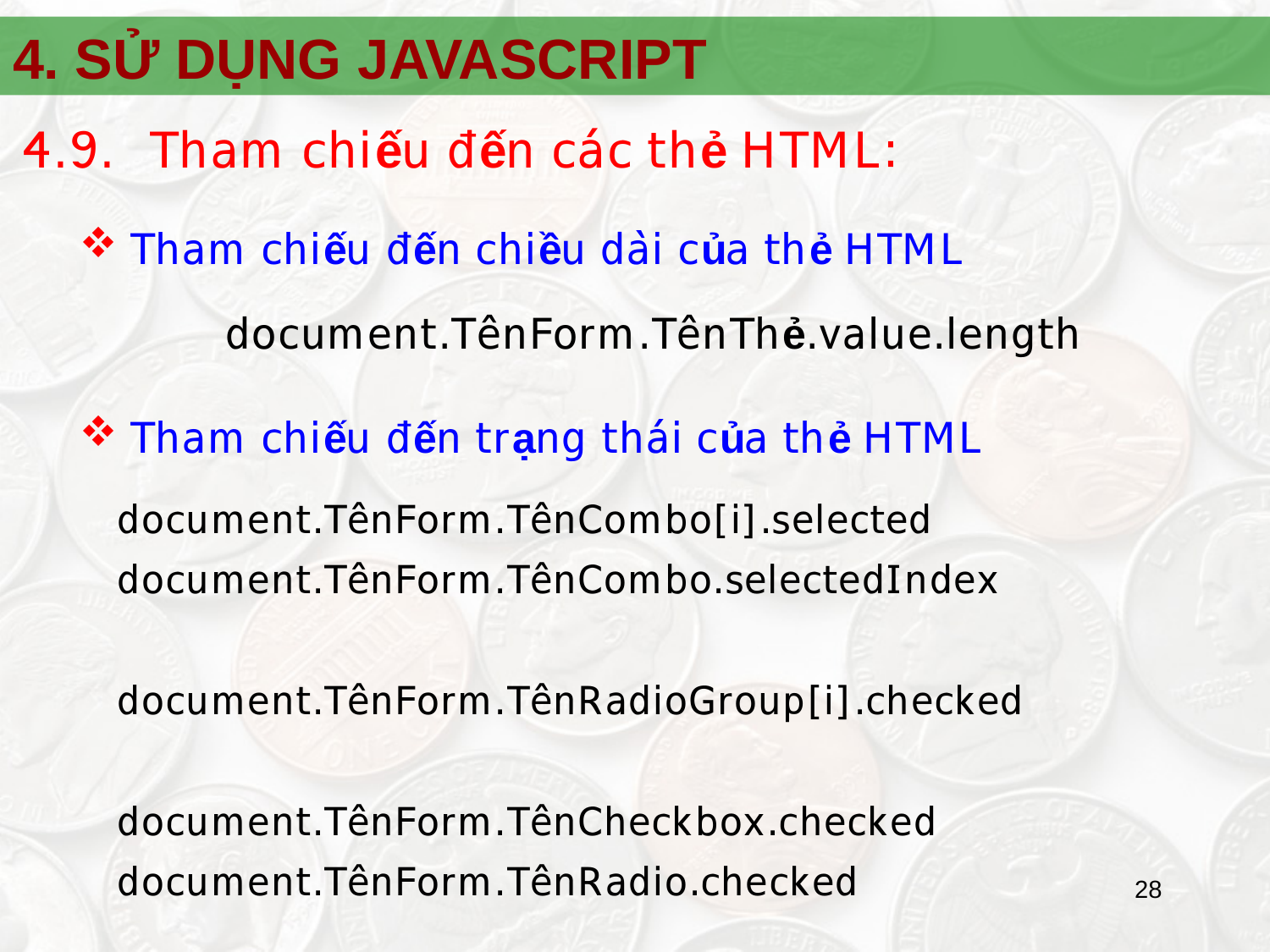

4. SỬ DỤNG JAVASCRIPT
4.9.	Tham chiếu đến các thẻ HTML:
 Tham chiếu đến chiều dài của thẻ HTML
          document.TênForm.TênThẻ.value.length
 Tham chiếu đến trạng thái của thẻ HTML
document.TênForm.TênCombo[i].selected
document.TênForm.TênCombo.selectedIndex

document.TênForm.TênRadioGroup[i].checked

document.TênForm.TênCheckbox.checked
document.TênForm.TênRadio.checked
28